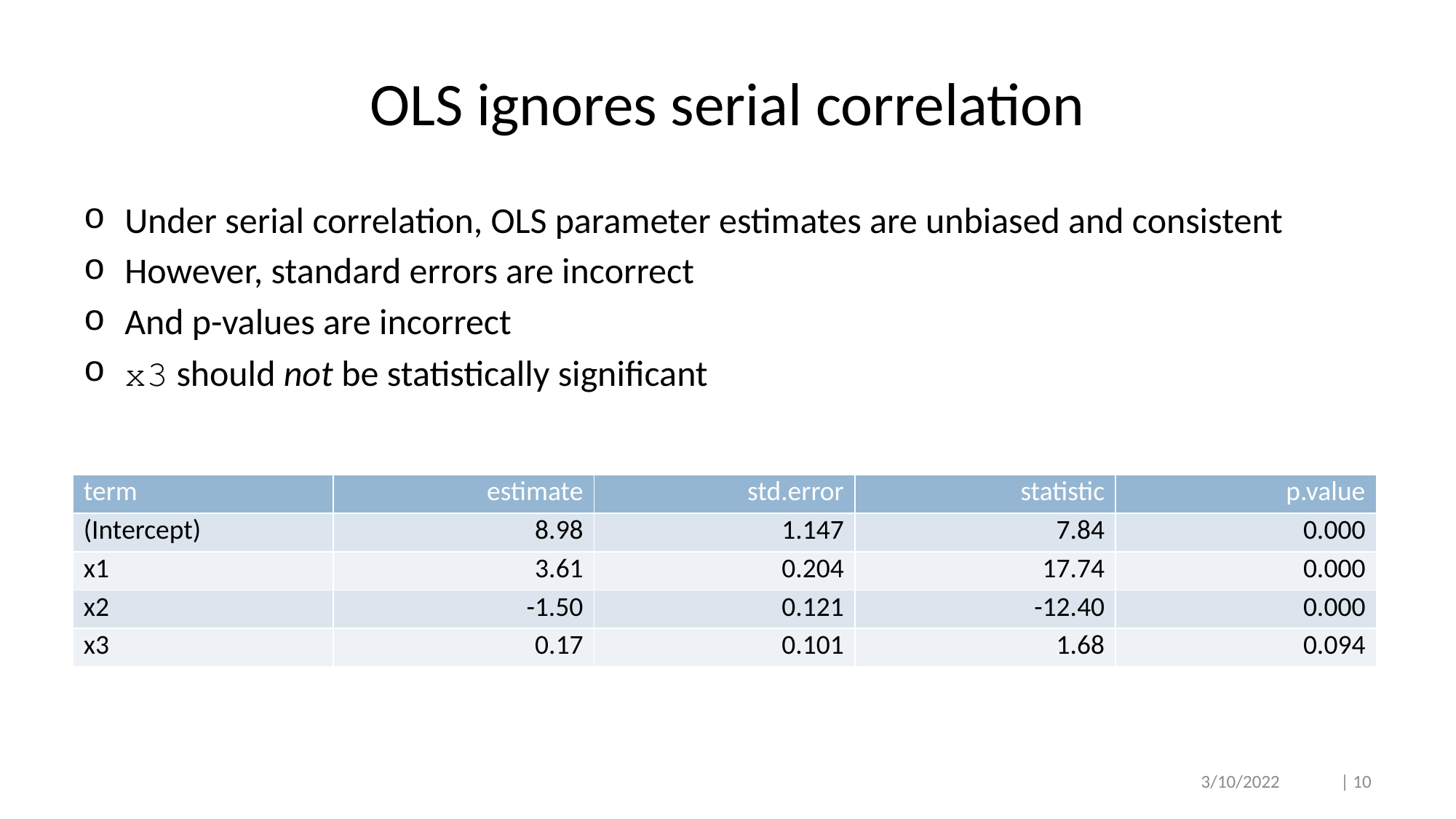

# OLS ignores serial correlation
Under serial correlation, OLS parameter estimates are unbiased and consistent
However, standard errors are incorrect
And p-values are incorrect
x3 should not be statistically significant
| term | estimate | std.error | statistic | p.value |
| --- | --- | --- | --- | --- |
| (Intercept) | 8.98 | 1.147 | 7.84 | 0.000 |
| x1 | 3.61 | 0.204 | 17.74 | 0.000 |
| x2 | -1.50 | 0.121 | -12.40 | 0.000 |
| x3 | 0.17 | 0.101 | 1.68 | 0.094 |
3/10/2022